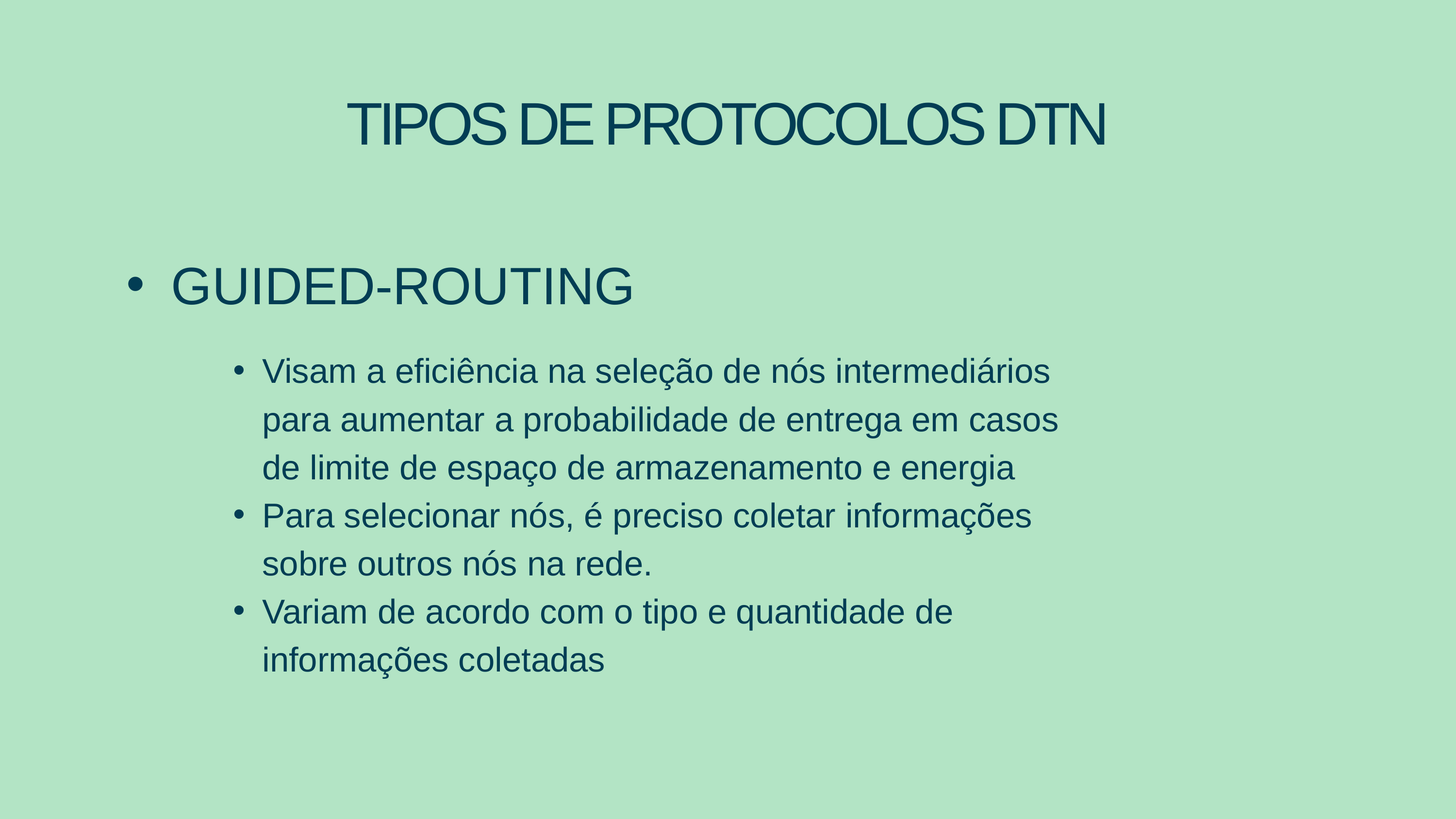

TIPOS DE PROTOCOLOS DTN
GUIDED-ROUTING
Visam a eficiência na seleção de nós intermediários para aumentar a probabilidade de entrega em casos de limite de espaço de armazenamento e energia
Para selecionar nós, é preciso coletar informações sobre outros nós na rede.
Variam de acordo com o tipo e quantidade de informações coletadas